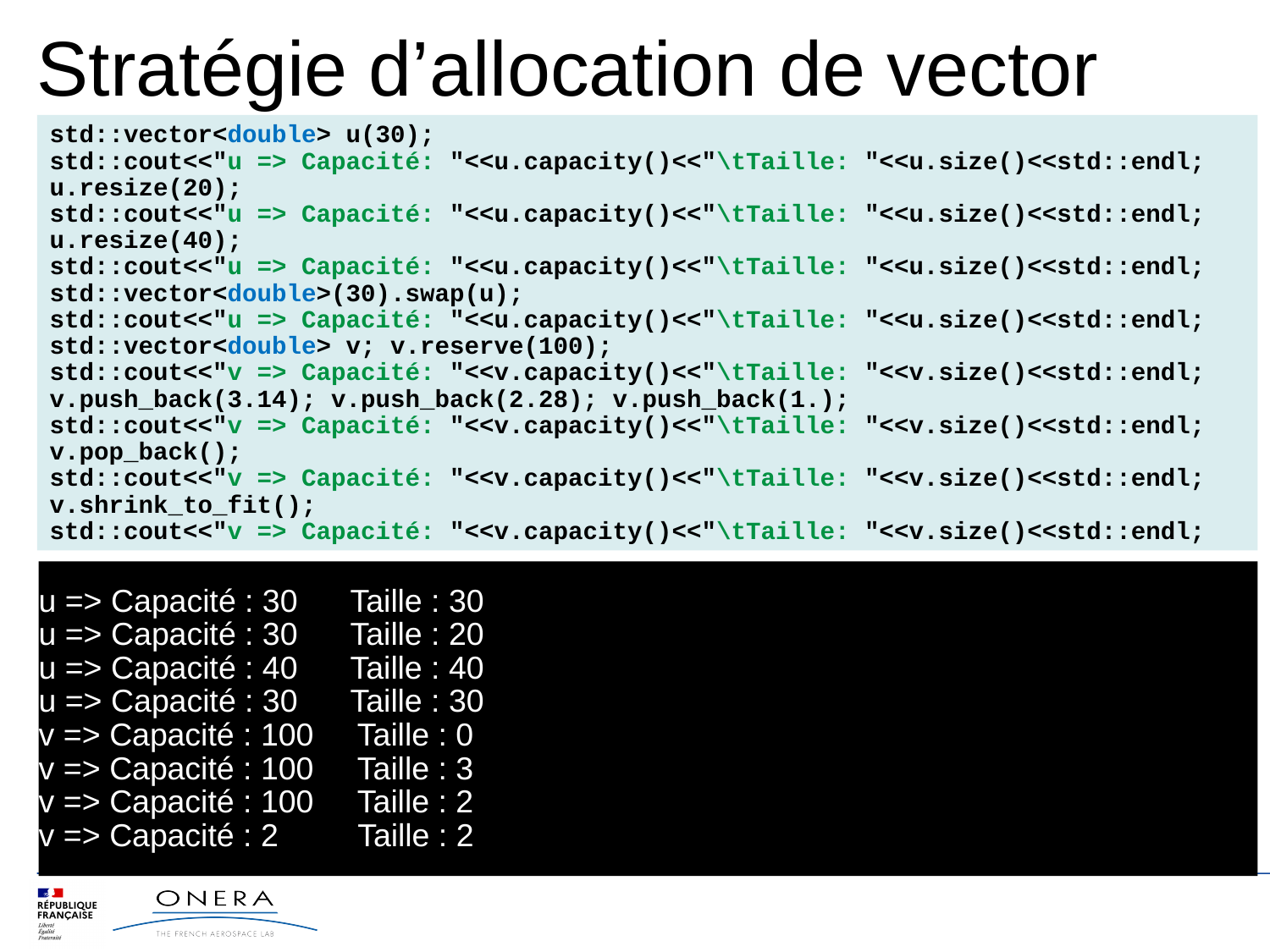

# Stratégie d’allocation de vector
std::vector<double> u(30);
std::cout<<"u => Capacité: "<<u.capacity()<<"\tTaille: "<<u.size()<<std::endl;
u.resize(20);
std::cout<<"u => Capacité: "<<u.capacity()<<"\tTaille: "<<u.size()<<std::endl;
u.resize(40);
std::cout<<"u => Capacité: "<<u.capacity()<<"\tTaille: "<<u.size()<<std::endl;
std::vector<double>(30).swap(u);
std::cout<<"u => Capacité: "<<u.capacity()<<"\tTaille: "<<u.size()<<std::endl;
std::vector<double> v; v.reserve(100);
std::cout<<"v => Capacité: "<<v.capacity()<<"\tTaille: "<<v.size()<<std::endl;
v.push_back(3.14); v.push_back(2.28); v.push_back(1.);
std::cout<<"v => Capacité: "<<v.capacity()<<"\tTaille: "<<v.size()<<std::endl;
v.pop_back();
std::cout<<"v => Capacité: "<<v.capacity()<<"\tTaille: "<<v.size()<<std::endl;
v.shrink_to_fit();
std::cout<<"v => Capacité: "<<v.capacity()<<"\tTaille: "<<v.size()<<std::endl;
u => Capacité : 30      Taille : 30
u => Capacité : 30      Taille : 20
u => Capacité : 40      Taille : 40
u => Capacité : 30      Taille : 30
v => Capacité : 100     Taille : 0
v => Capacité : 100     Taille : 3
v => Capacité : 100     Taille : 2
v => Capacité : 2         Taille : 2